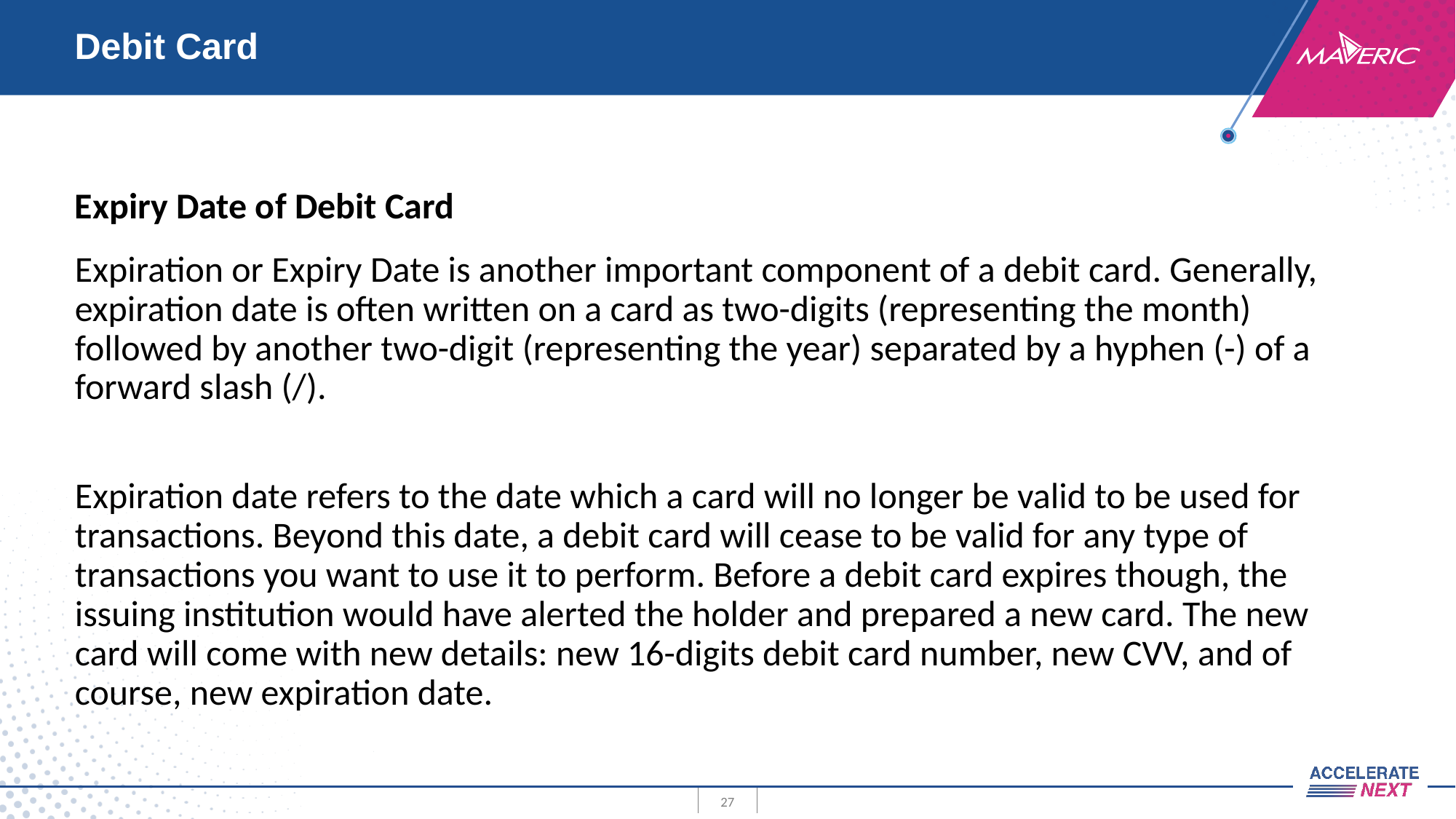

# Debit Card

Expiry Date of Debit Card
Expiration or Expiry Date is another important component of a debit card. Generally, expiration date is often written on a card as two-digits (representing the month) followed by another two-digit (representing the year) separated by a hyphen (-) of a forward slash (/).

Expiration date refers to the date which a card will no longer be valid to be used for transactions. Beyond this date, a debit card will cease to be valid for any type of transactions you want to use it to perform. Before a debit card expires though, the issuing institution would have alerted the holder and prepared a new card. The new card will come with new details: new 16-digits debit card number, new CVV, and of course, new expiration date.

27